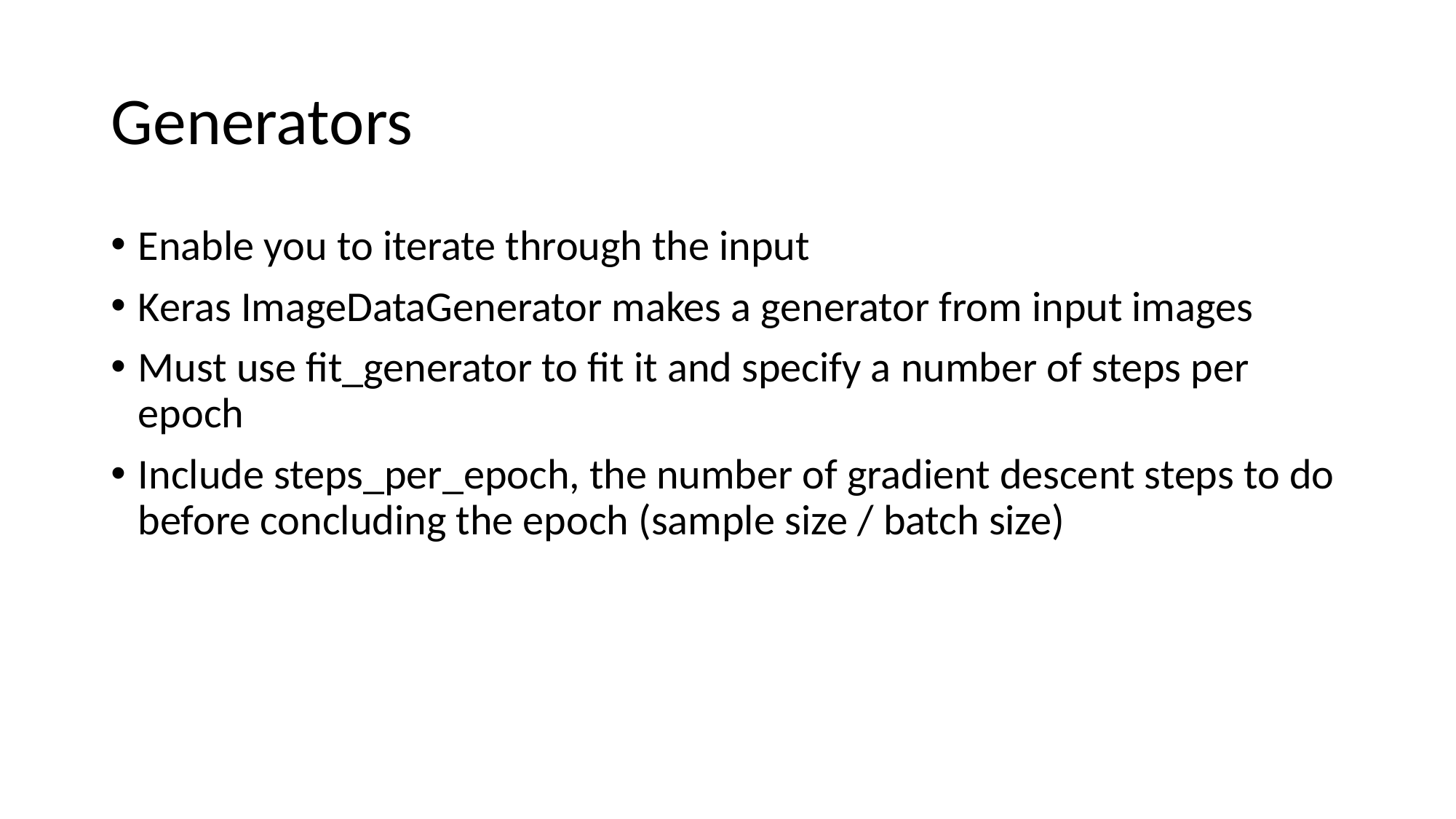

# Generators
Enable you to iterate through the input
Keras ImageDataGenerator makes a generator from input images
Must use fit_generator to fit it and specify a number of steps per epoch
Include steps_per_epoch, the number of gradient descent steps to do before concluding the epoch (sample size / batch size)